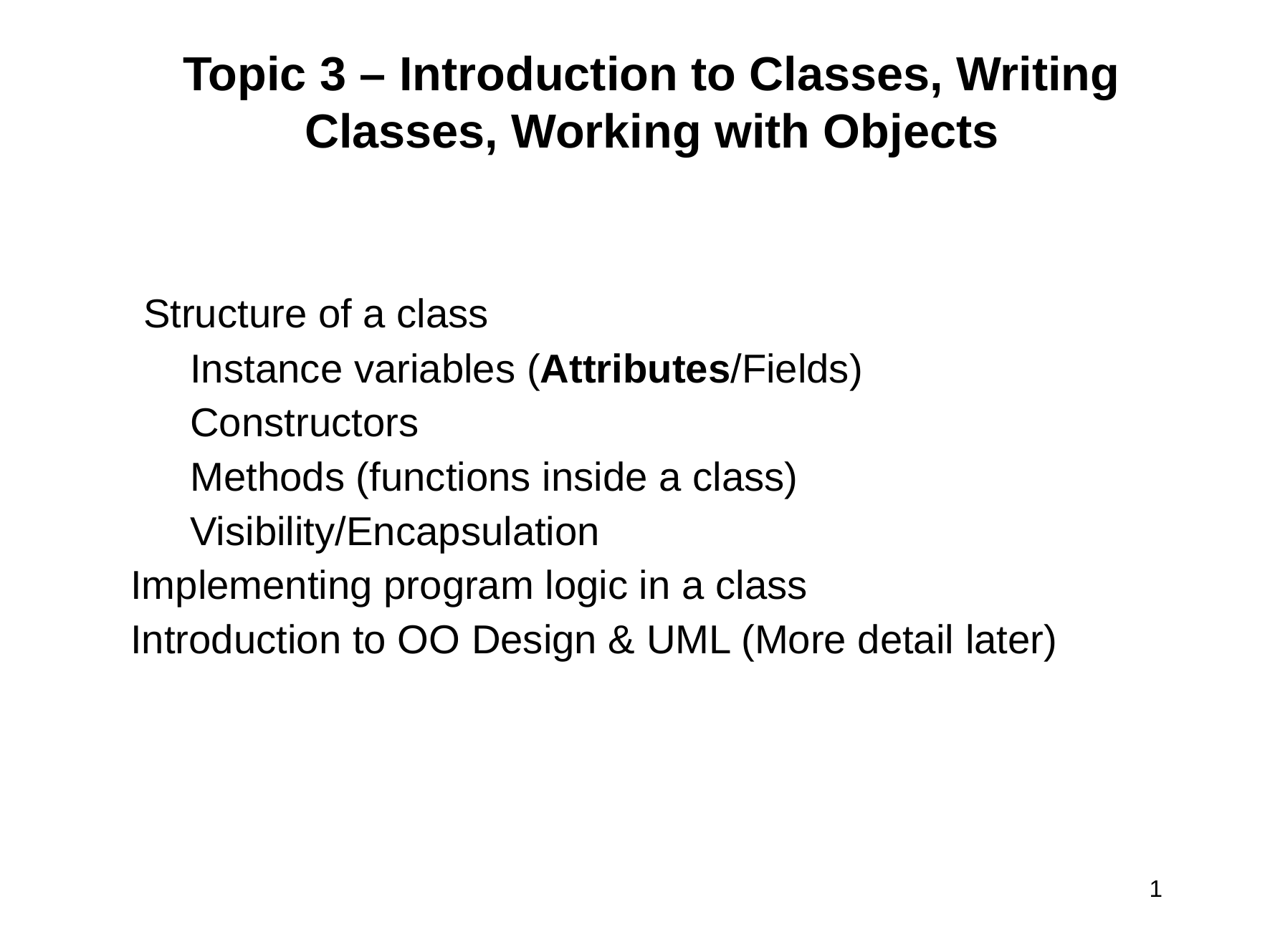

# Topic 3 – Introduction to Classes, Writing Classes, Working with Objects
Structure of a class
Instance variables (Attributes/Fields)
Constructors
Methods (functions inside a class)
Visibility/Encapsulation
Implementing program logic in a class
Introduction to OO Design & UML (More detail later)
1